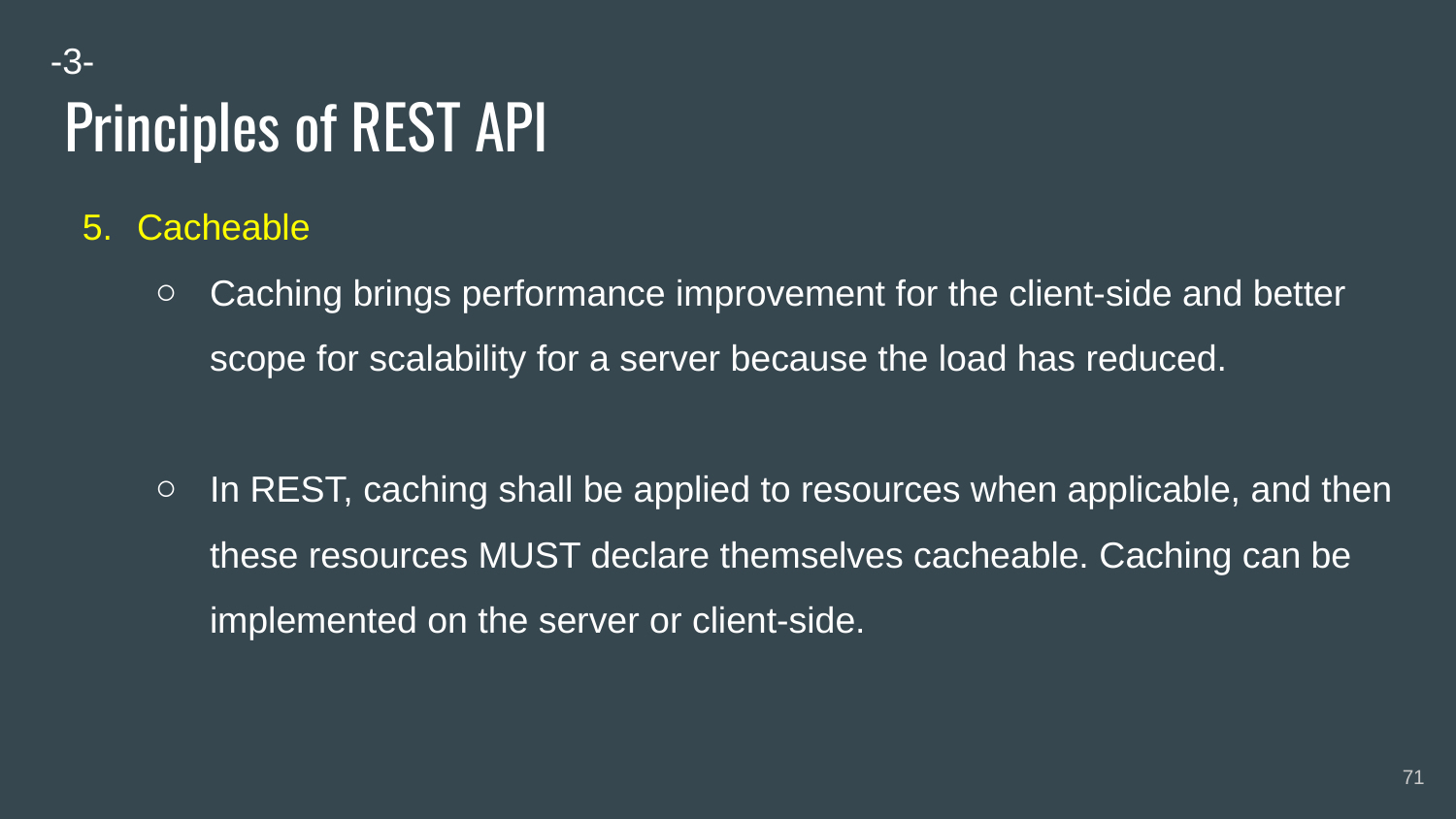

-3-
# Principles of REST API
Cacheable
Caching brings performance improvement for the client-side and better scope for scalability for a server because the load has reduced.

In REST, caching shall be applied to resources when applicable, and then these resources MUST declare themselves cacheable. Caching can be implemented on the server or client-side.

71